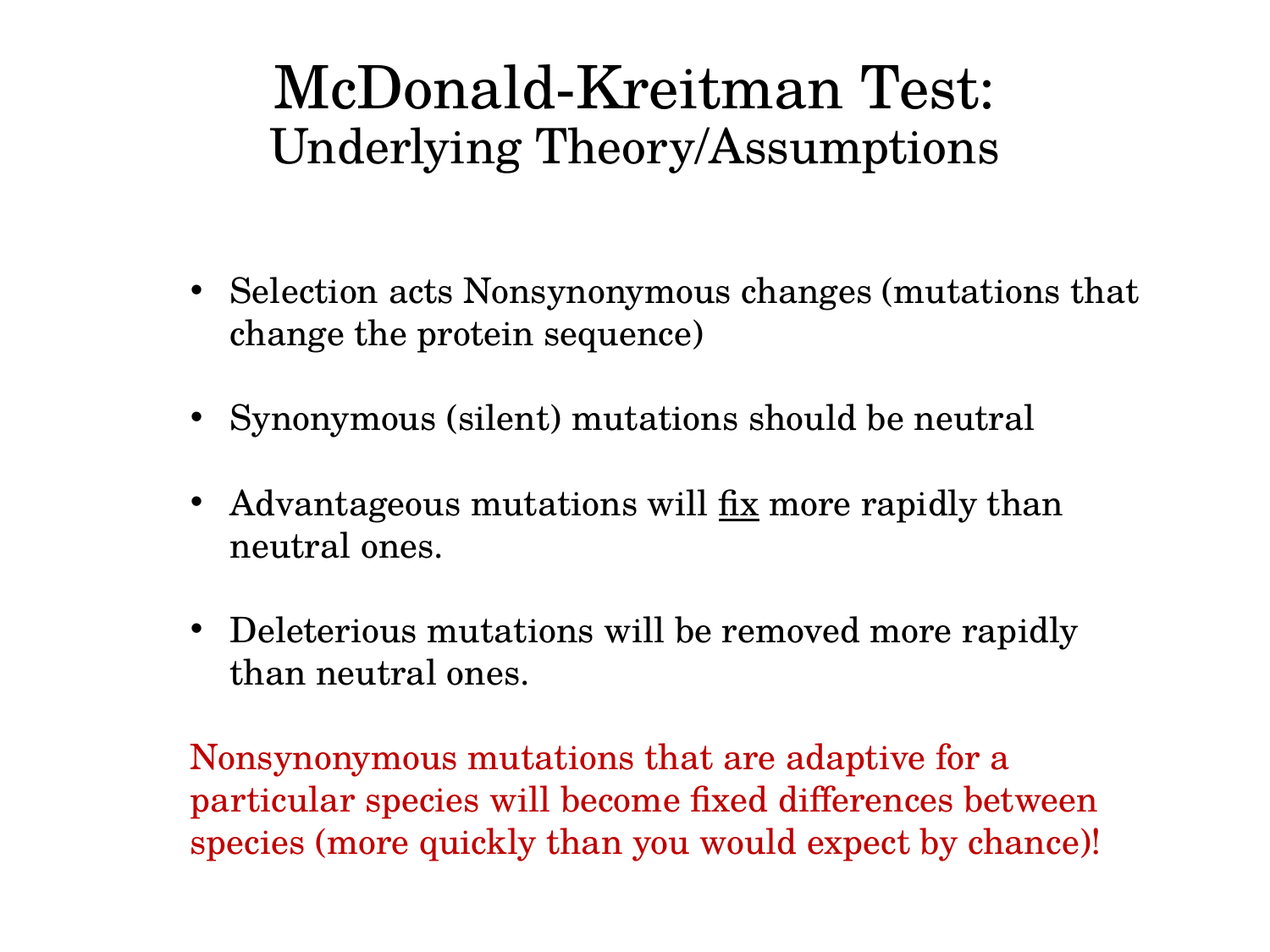

# McDonald-Kreitman Test: Underlying Theory/Assumptions
Selection acts Nonsynonymous changes (mutations that change the protein sequence)

Synonymous (silent) mutations should be neutral

Advantageous mutations will fix more rapidly than neutral ones.

Deleterious mutations will be removed more rapidly than neutral ones.

Nonsynonymous mutations that are adaptive for a particular species will become fixed differences between species (more quickly than you would expect by chance)!